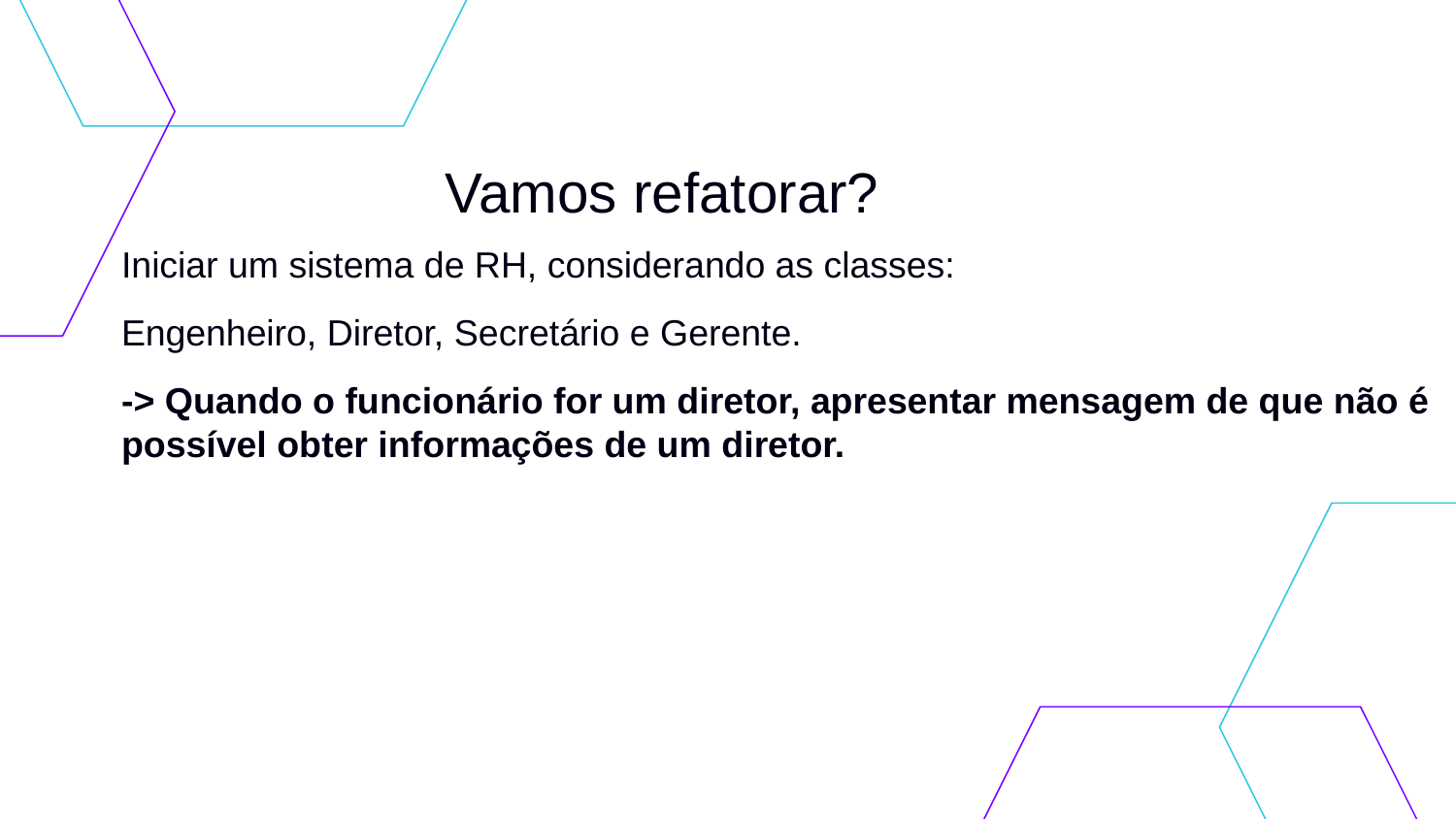

# Vamos refatorar?
Iniciar um sistema de RH, considerando as classes:
Engenheiro, Diretor, Secretário e Gerente.
-> Quando o funcionário for um diretor, apresentar mensagem de que não é possível obter informações de um diretor.